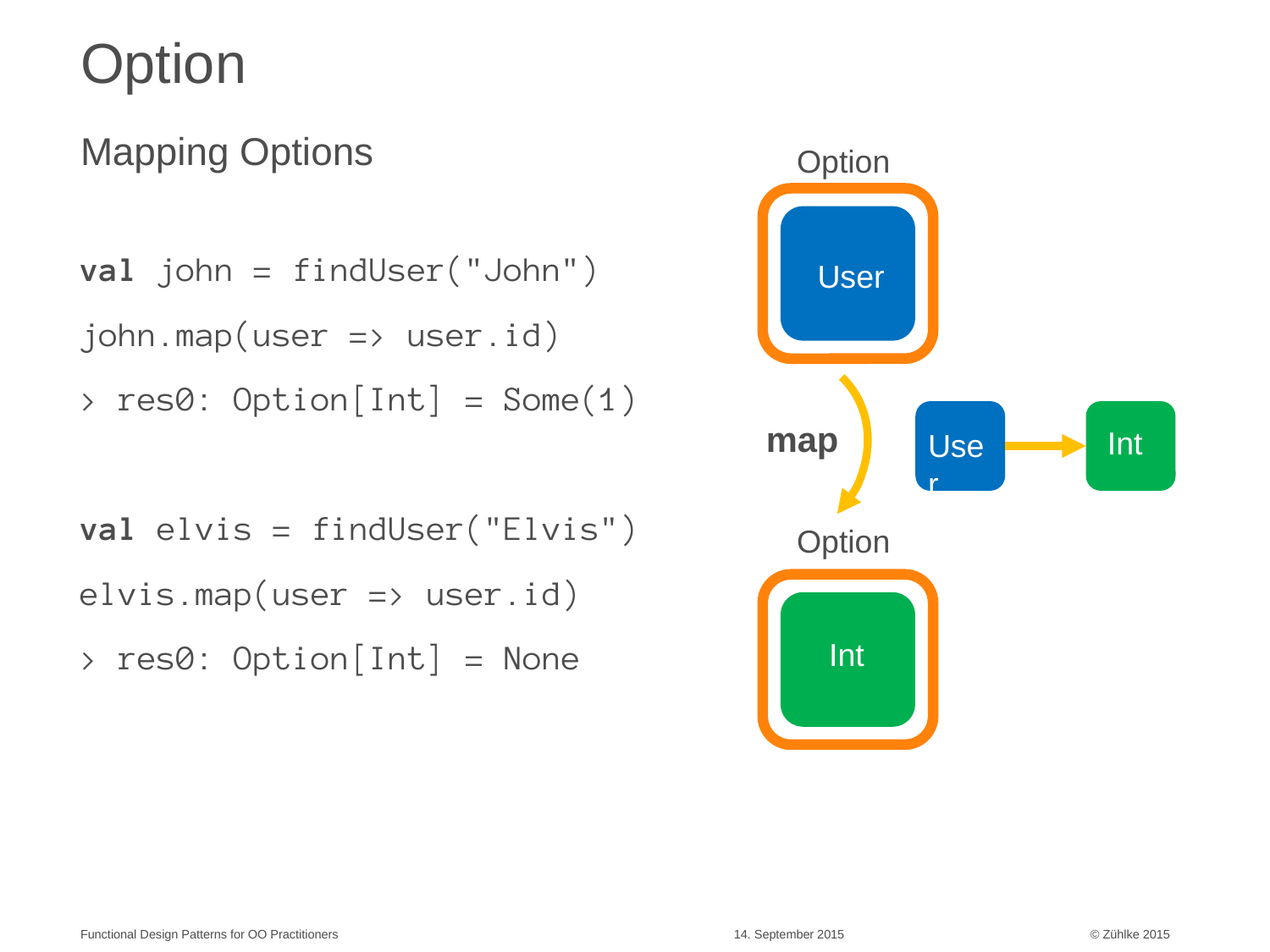

# Option
Mapping Options
Option

User

map
Int
User
Option

Int
val john = findUser("John")
john.map(user => user.id)
> res0: Option[Int] = Some(1)

val elvis = findUser("Elvis")
elvis.map(user => user.id)
> res0: Option[Int] = None
Functional Design Patterns for OO Practitioners
14. September 2015